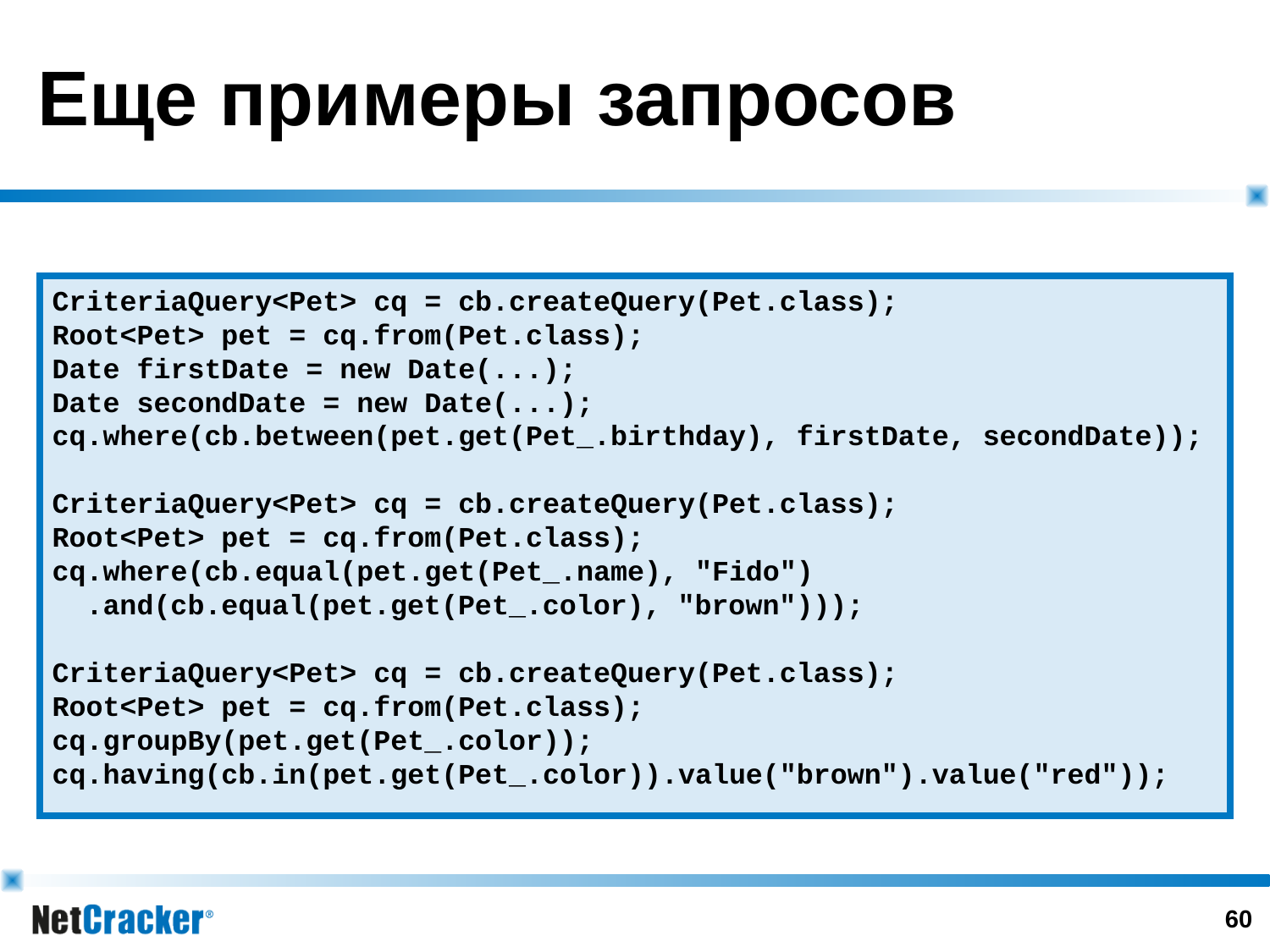

# Еще примеры запросов
CriteriaQuery<Pet> cq = cb.createQuery(Pet.class);
Root<Pet> pet = cq.from(Pet.class);
Date firstDate = new Date(...);
Date secondDate = new Date(...); cq.where(cb.between(pet.get(Pet_.birthday), firstDate, secondDate));

CriteriaQuery<Pet> cq = cb.createQuery(Pet.class);
Root<Pet> pet = cq.from(Pet.class);
cq.where(cb.equal(pet.get(Pet_.name), "Fido")
  .and(cb.equal(pet.get(Pet_.color), "brown")));

CriteriaQuery<Pet> cq = cb.createQuery(Pet.class);
Root<Pet> pet = cq.from(Pet.class);
cq.groupBy(pet.get(Pet_.color)); cq.having(cb.in(pet.get(Pet_.color)).value("brown").value("red"));
60